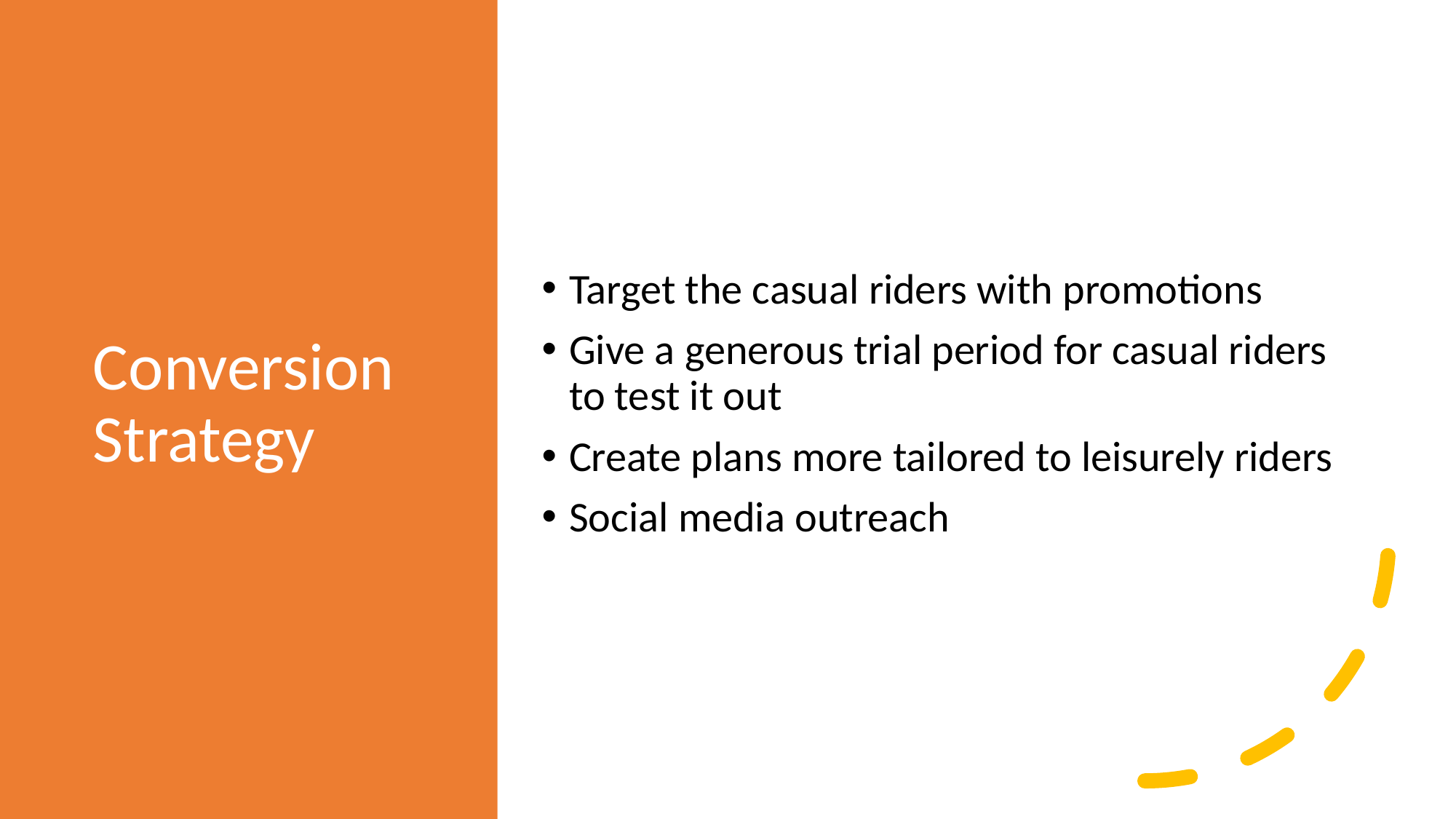

# Conversion Strategy
Target the casual riders with promotions
Give a generous trial period for casual riders to test it out
Create plans more tailored to leisurely riders
Social media outreach